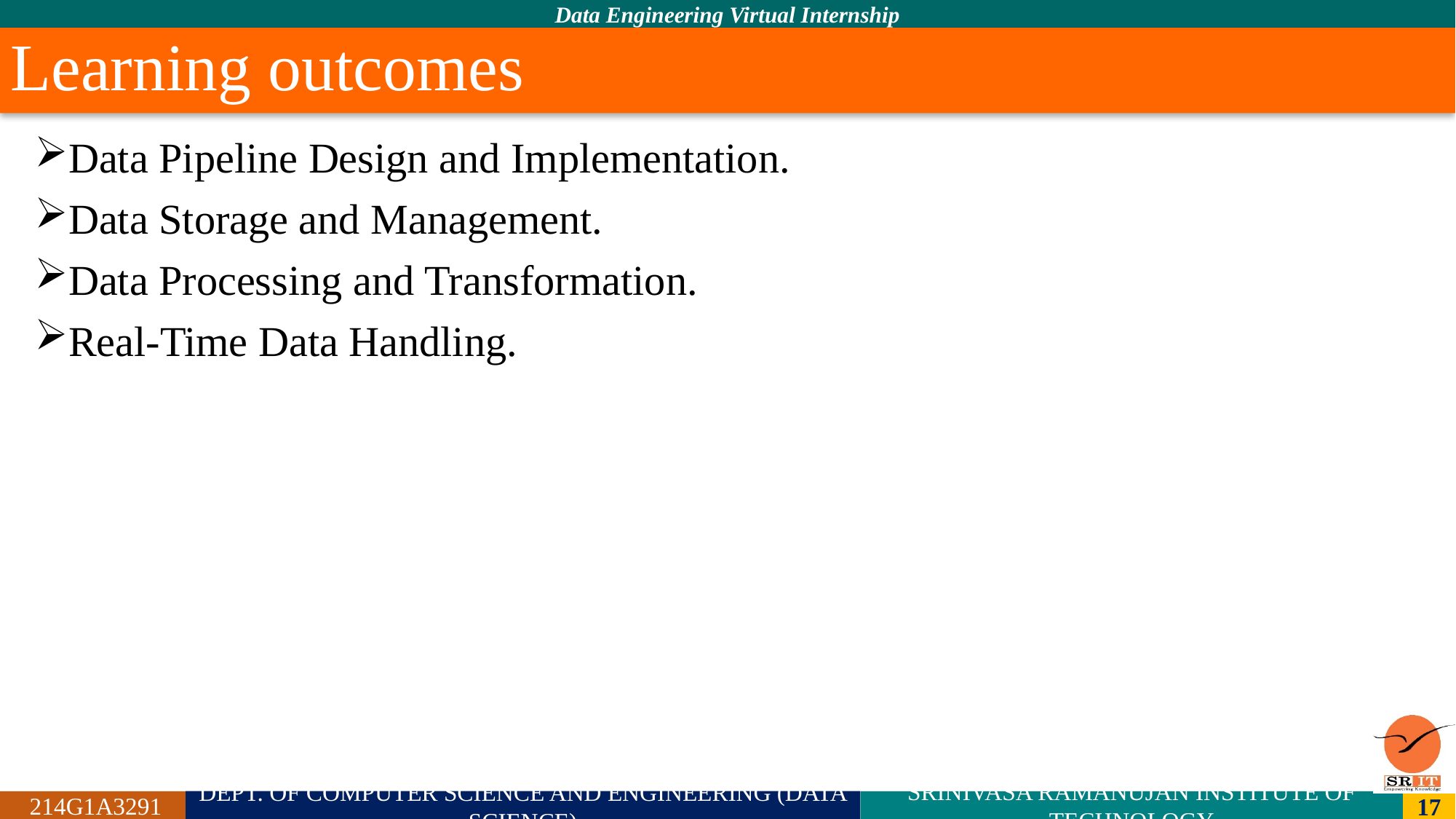

# Learning outcomes
Data Pipeline Design and Implementation.
Data Storage and Management.
Data Processing and Transformation.
Real-Time Data Handling.